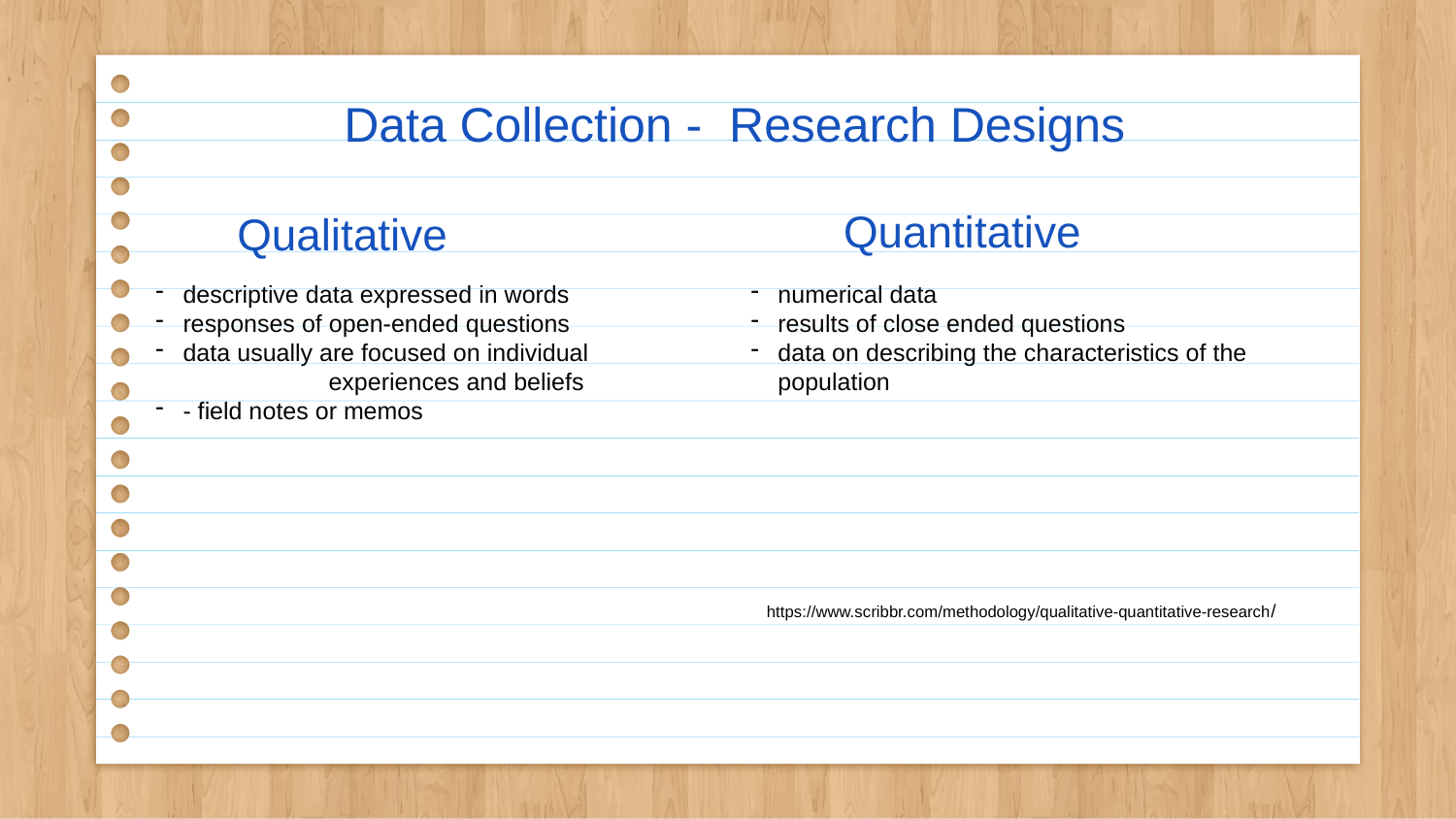

Data Collection -  Research Designs
# Quantitative
Qualitative
descriptive data expressed in words
responses of open-ended questions
data usually are focused on individual     	experiences and beliefs
- field notes or memos

numerical data
results of close ended questions
data on describing the characteristics of the population
https://www.scribbr.com/methodology/qualitative-quantitative-research/